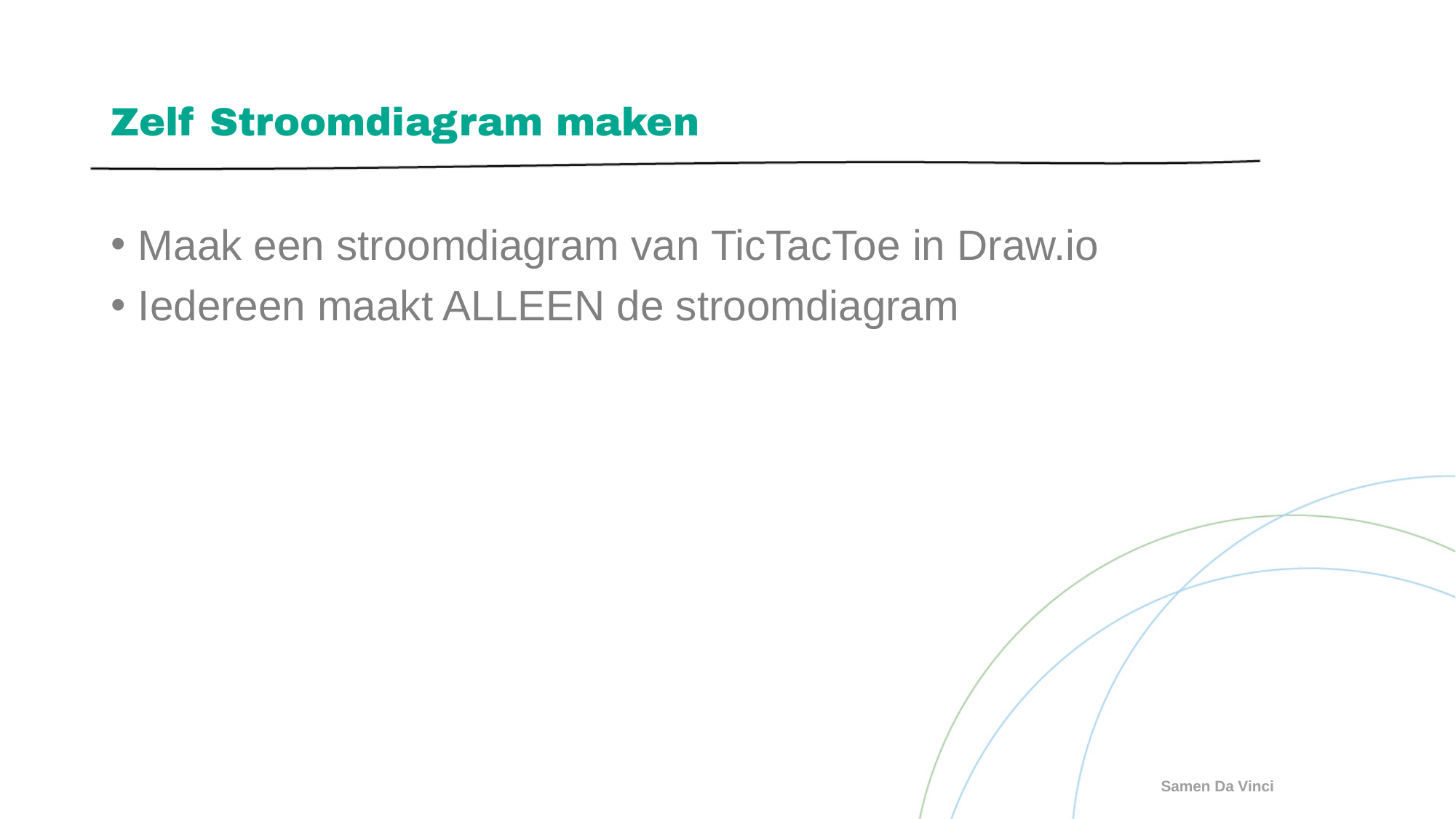

# Zelf Stroomdiagram maken
Maak een stroomdiagram van TicTacToe in Draw.io
Iedereen maakt ALLEEN de stroomdiagram